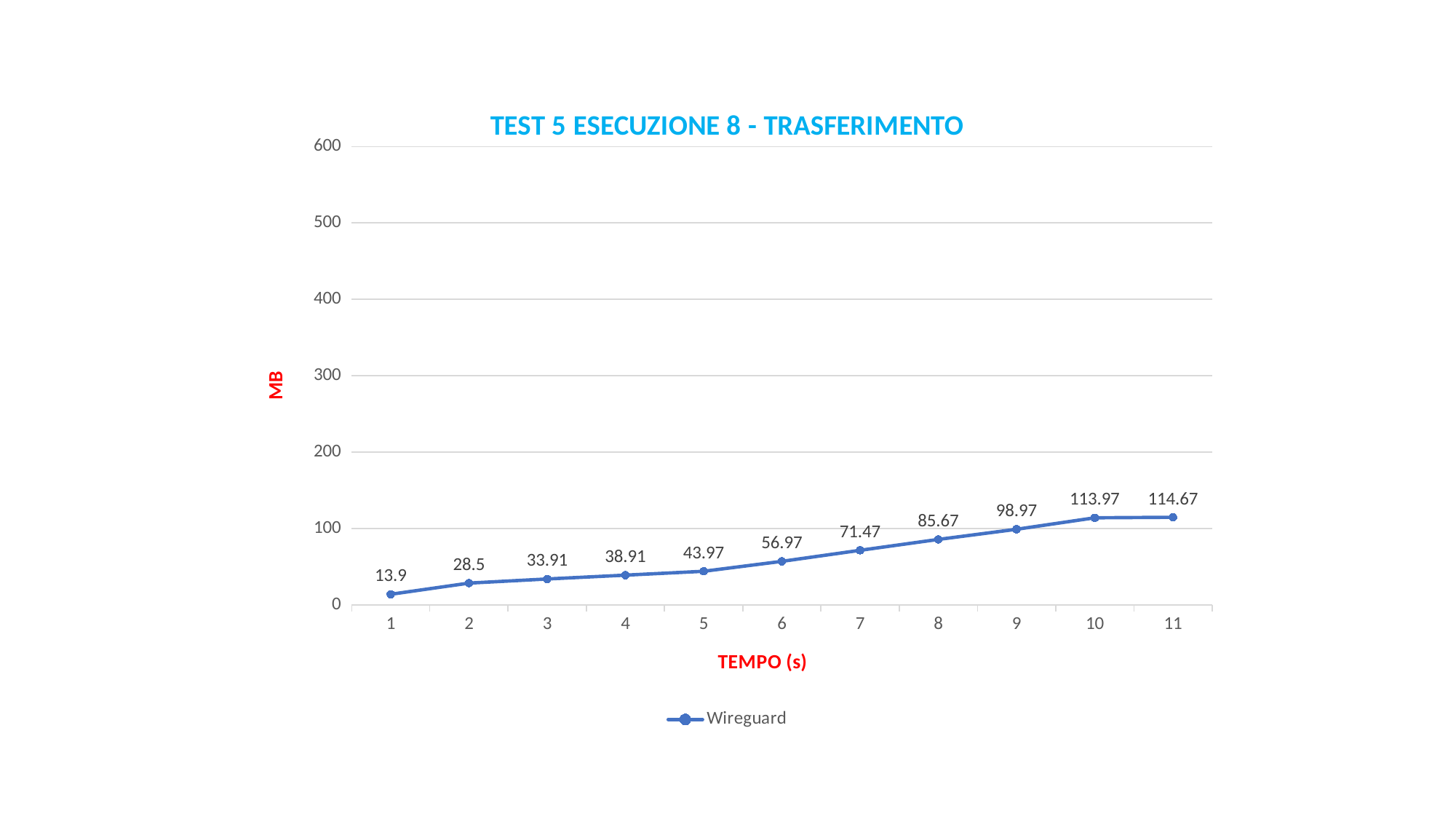

### Chart: TEST 5 ESECUZIONE 8 - TRASFERIMENTO

| Category | Wireguard |
|---|---|
| 1 | 13.9 |
| 2 | 28.5 |
| 3 | 33.91 |
| 4 | 38.91 |
| 5 | 43.97 |
| 6 | 56.97 |
| 7 | 71.47 |
| 8 | 85.67 |
| 9 | 98.97 |
| 10 | 113.97 |
| 11 | 114.67 |